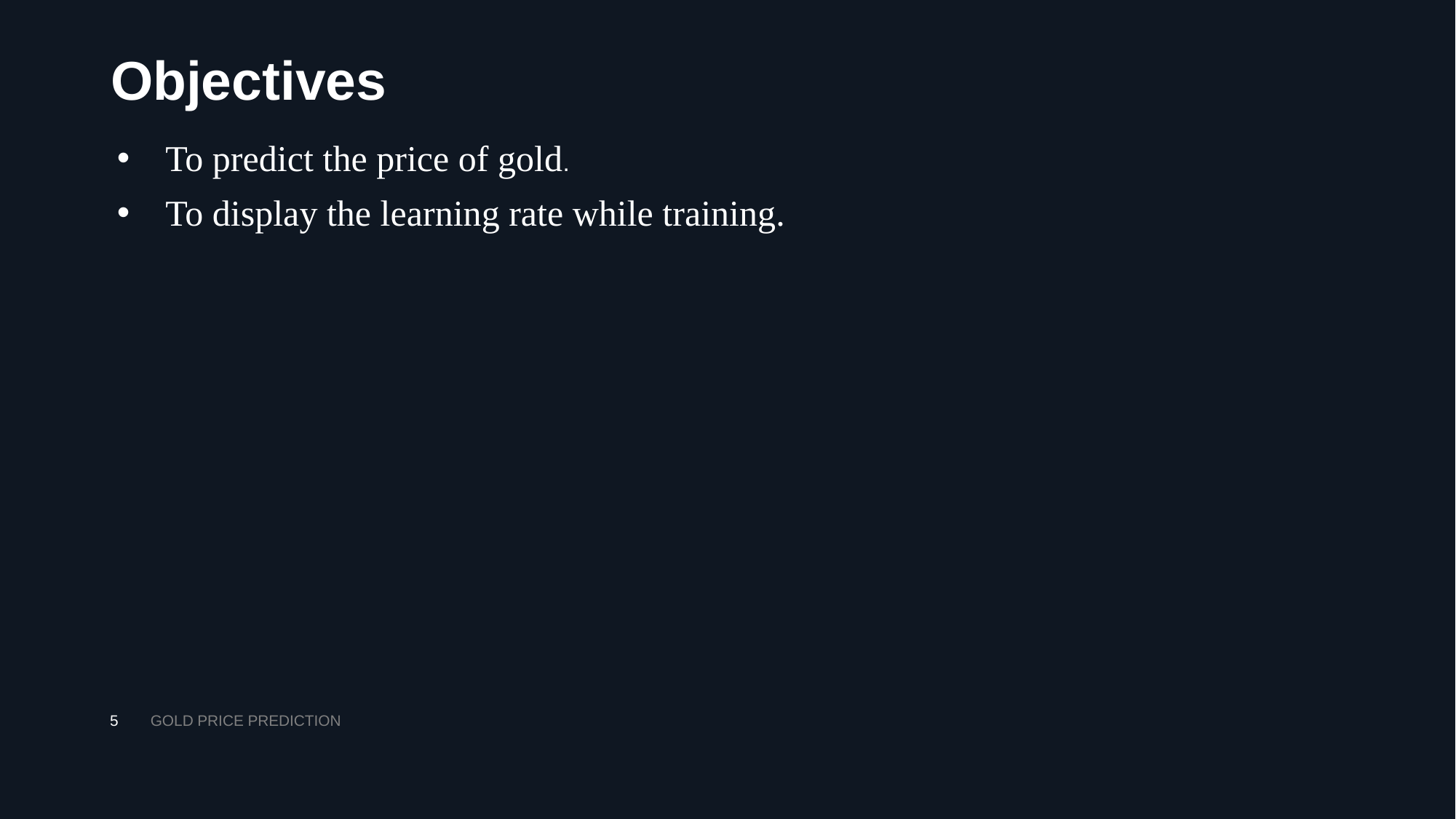

# Objectives
To predict the price of gold.
To display the learning rate while training.

GOLD PRICE PREDICTION
5